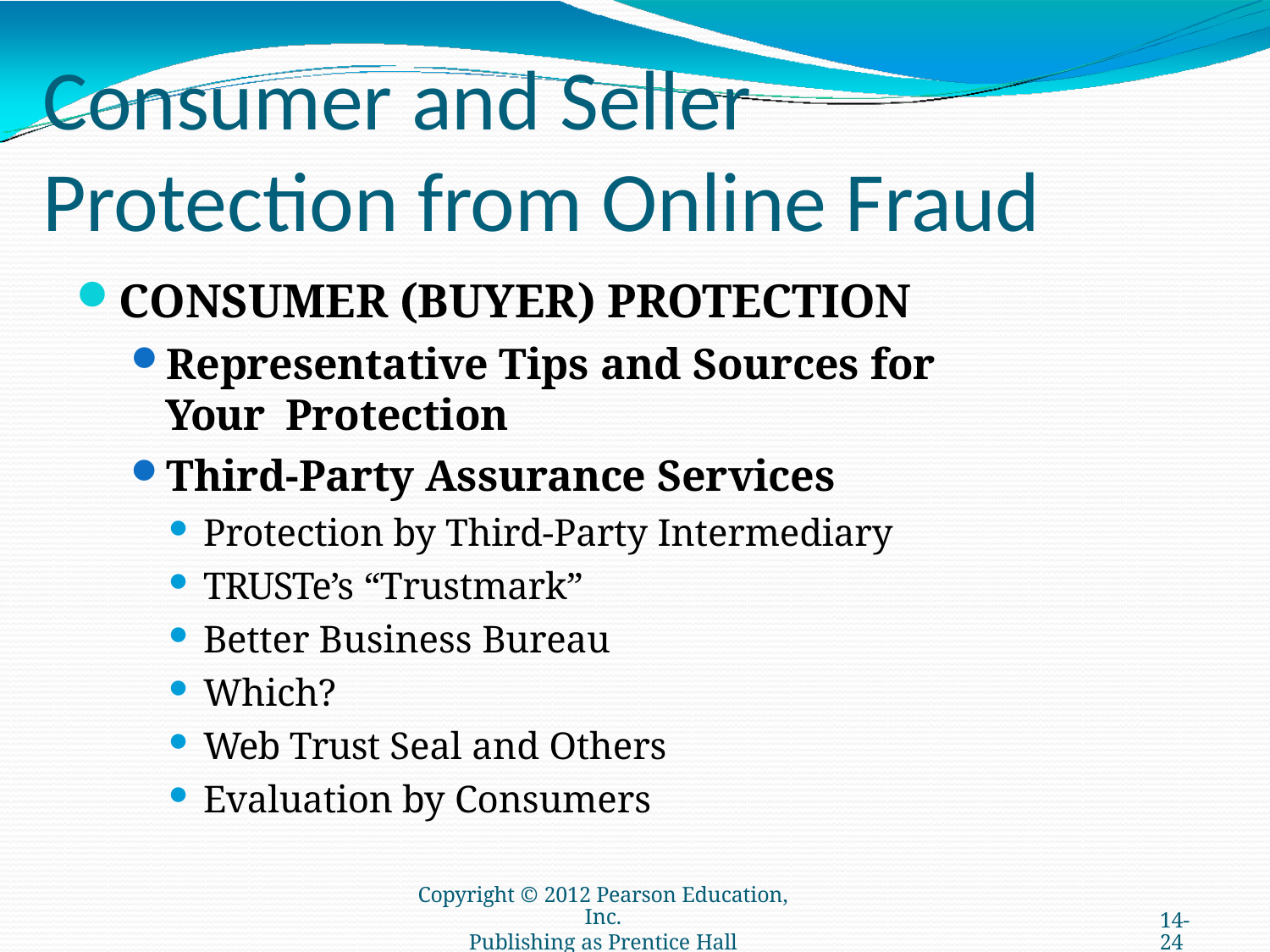

# Consumer and Seller  Protection from Online Fraud
CONSUMER (BUYER) PROTECTION
Representative Tips and Sources for Your  Protection
Third-Party Assurance Services
Protection by Third-Party Intermediary
TRUSTe’s “Trustmark”
Better Business Bureau
Which?
Web Trust Seal and Others
Evaluation by Consumers
Copyright © 2012 Pearson Education, Inc.
Publishing as Prentice Hall
14-24